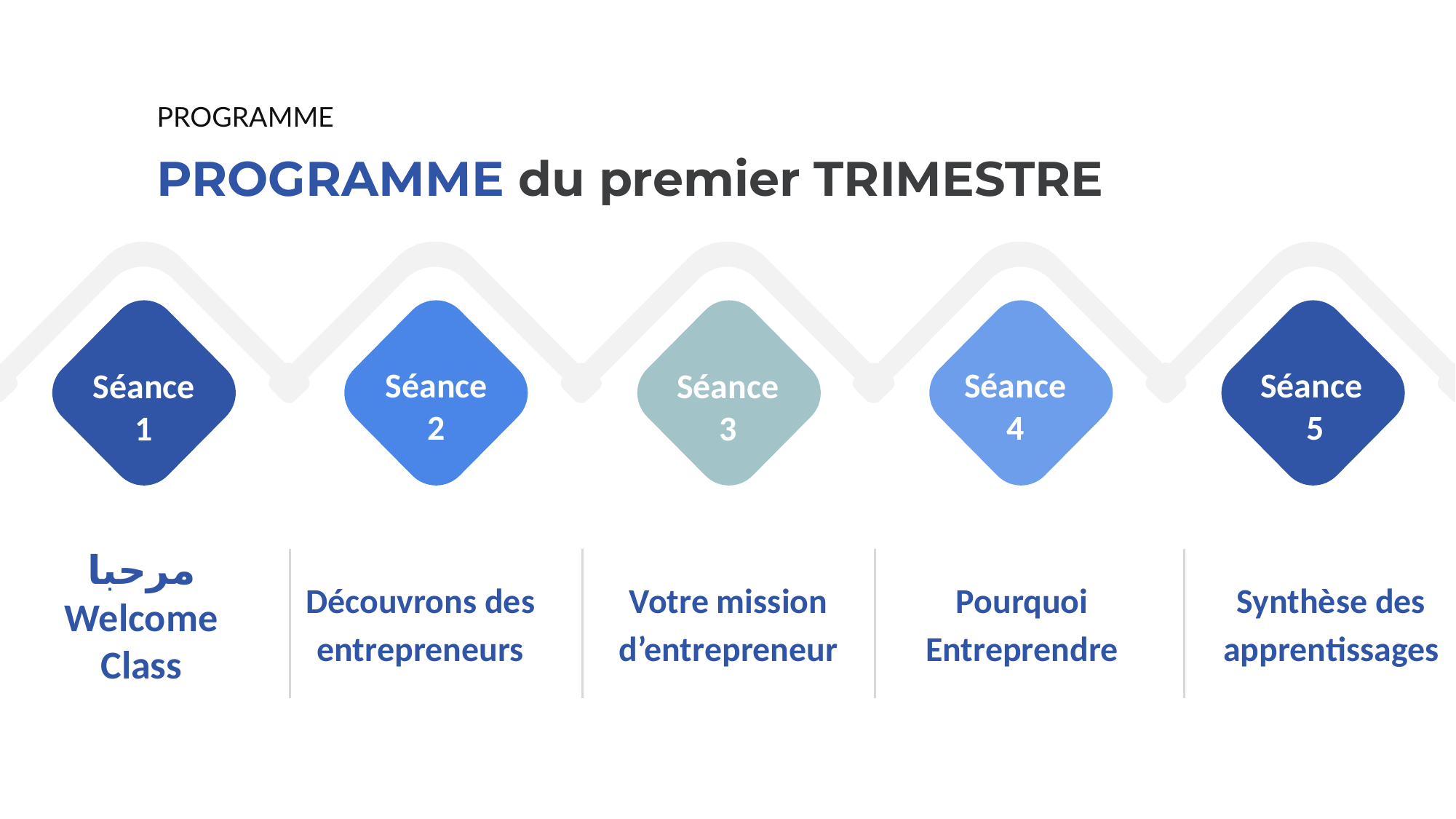

PROGRAMME
PROGRAMME du premier TRIMESTRE

Séance 4
Séance
5
Séance 2
Séance 3
Séance 1
مرحبا
Welcome Class

Découvrons des entrepreneurs

Votre mission d’entrepreneur

Pourquoi Entreprendre

Synthèse des apprentissages